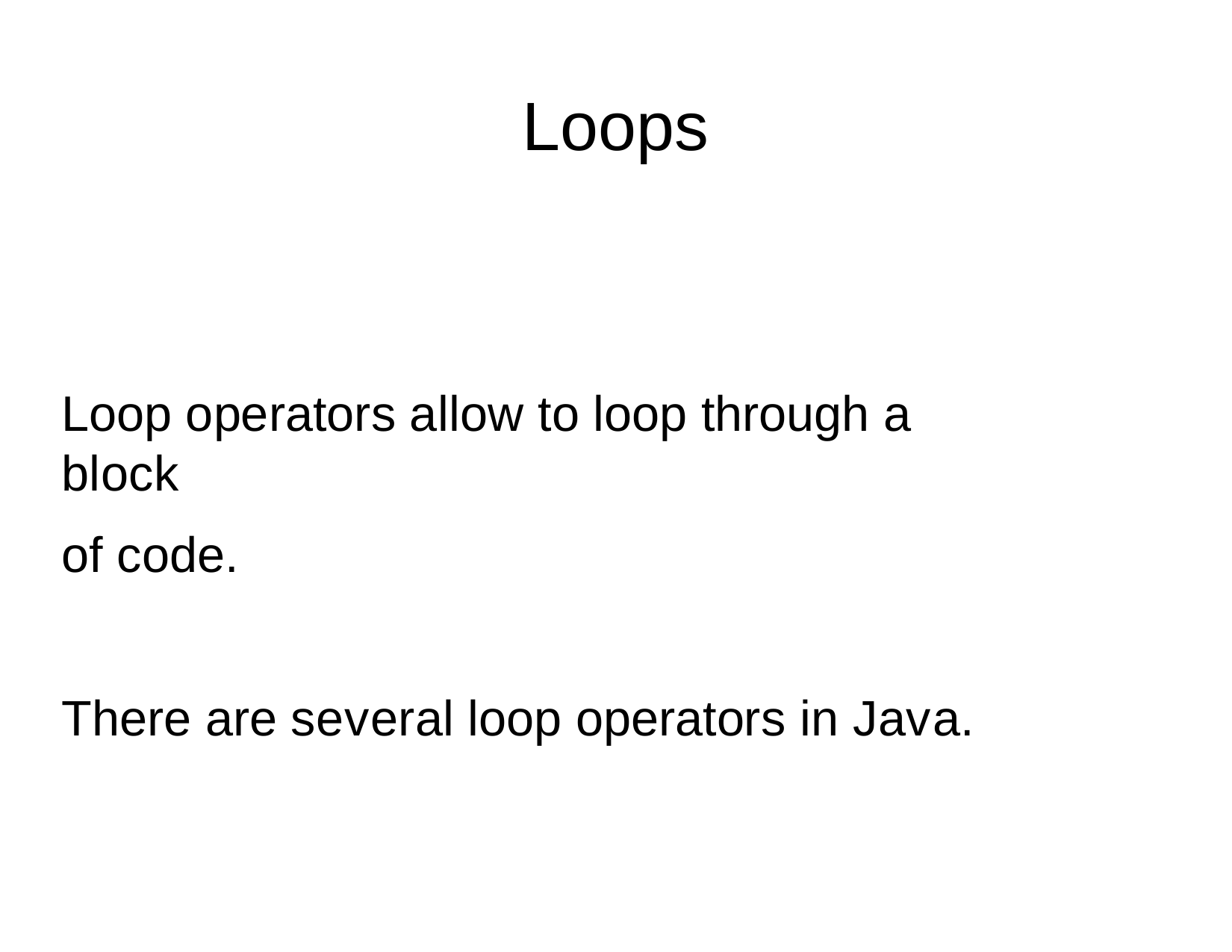

# Loops
Loop operators allow to loop through a block

of code.

There are several loop operators in Java.